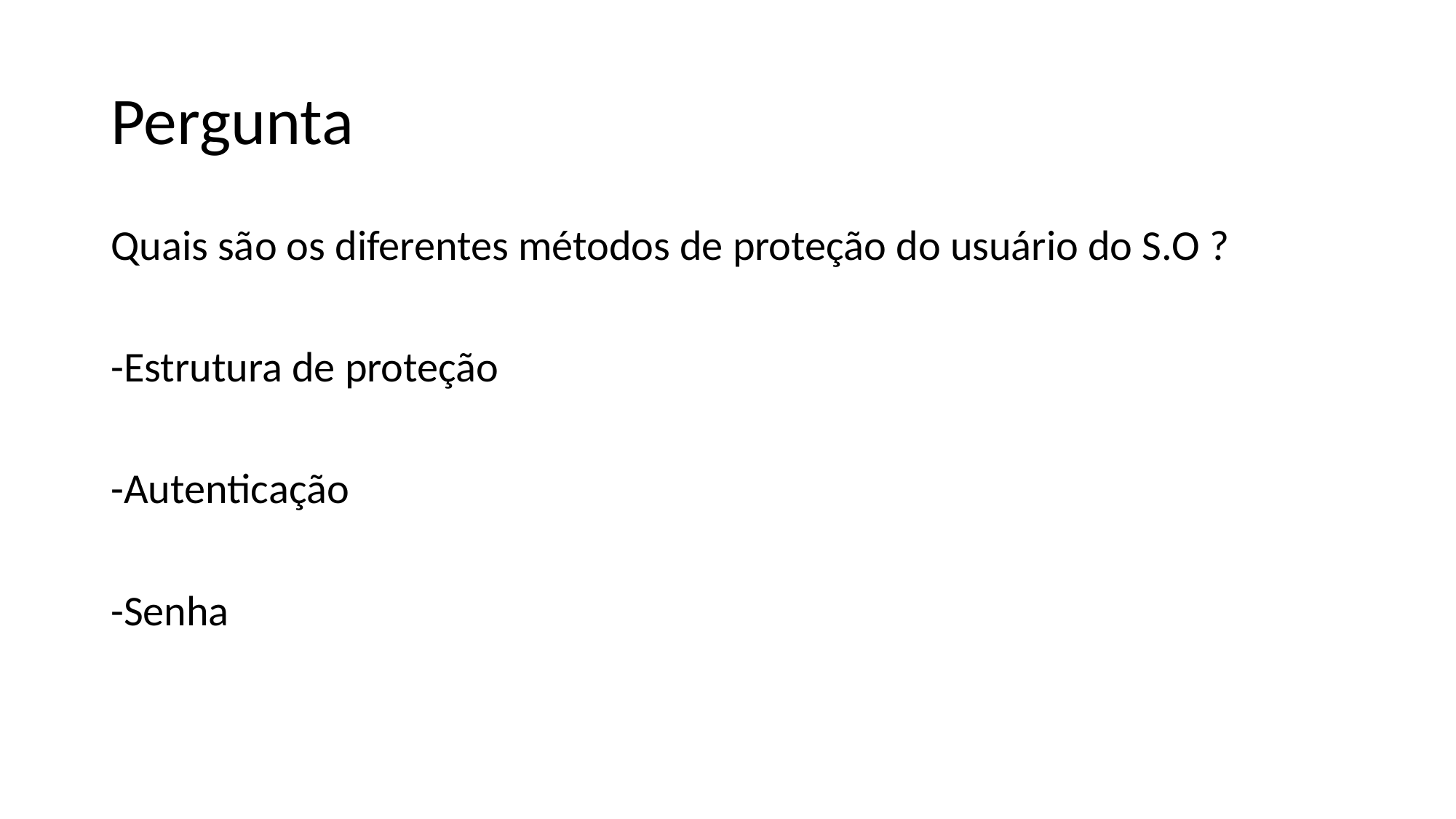

# Pergunta
Quais são os diferentes métodos de proteção do usuário do S.O ?

-Estrutura de proteção

-Autenticação

-Senha